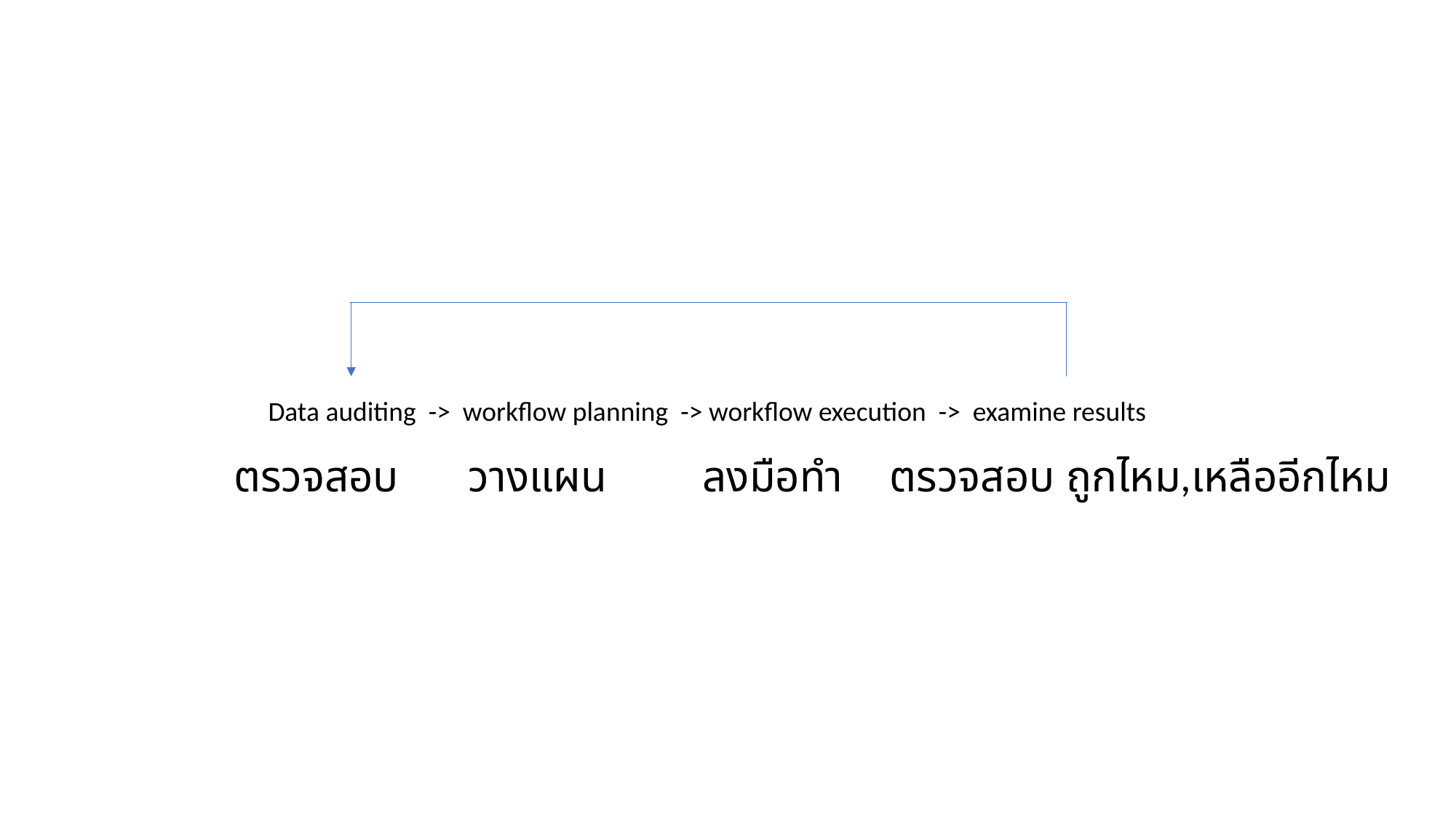

Data auditing  ->  workflow planning  -> workflow execution  ->  examine results
ตรวจสอบ
วางแผน
ลงมือทำ
ตรวจสอบ ถูกไหม,เหลืออีกไหม